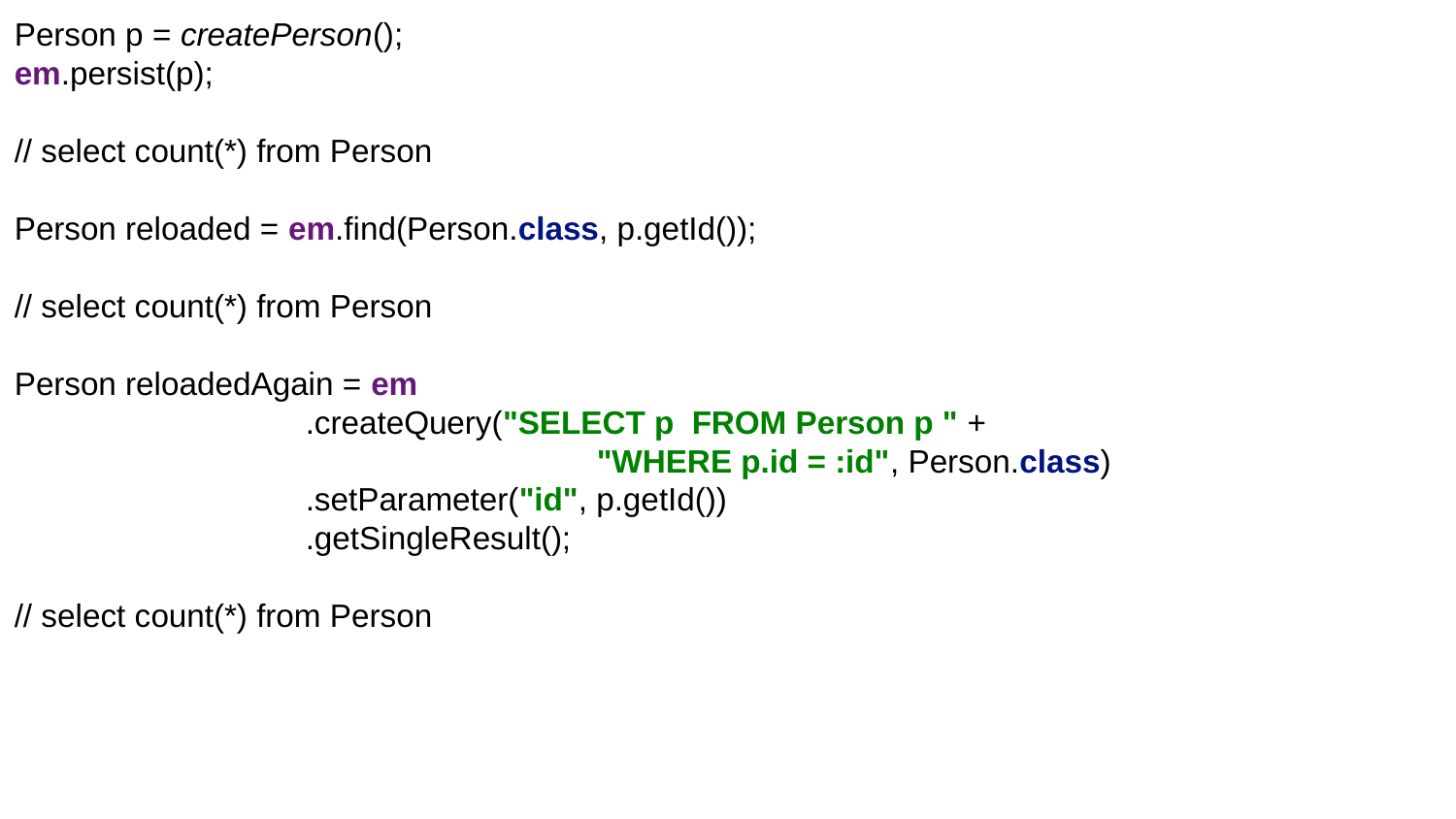

Person p = createPerson();
em.persist(p);

// select count(*) from Person

Person reloaded = em.find(Person.class, p.getId());

// select count(*) from Person

Person reloadedAgain = em
		.createQuery("SELECT p  FROM Person p " +
				"WHERE p.id = :id", Person.class)
		.setParameter("id", p.getId())
		.getSingleResult();

// select count(*) from Person
# JPA Basics